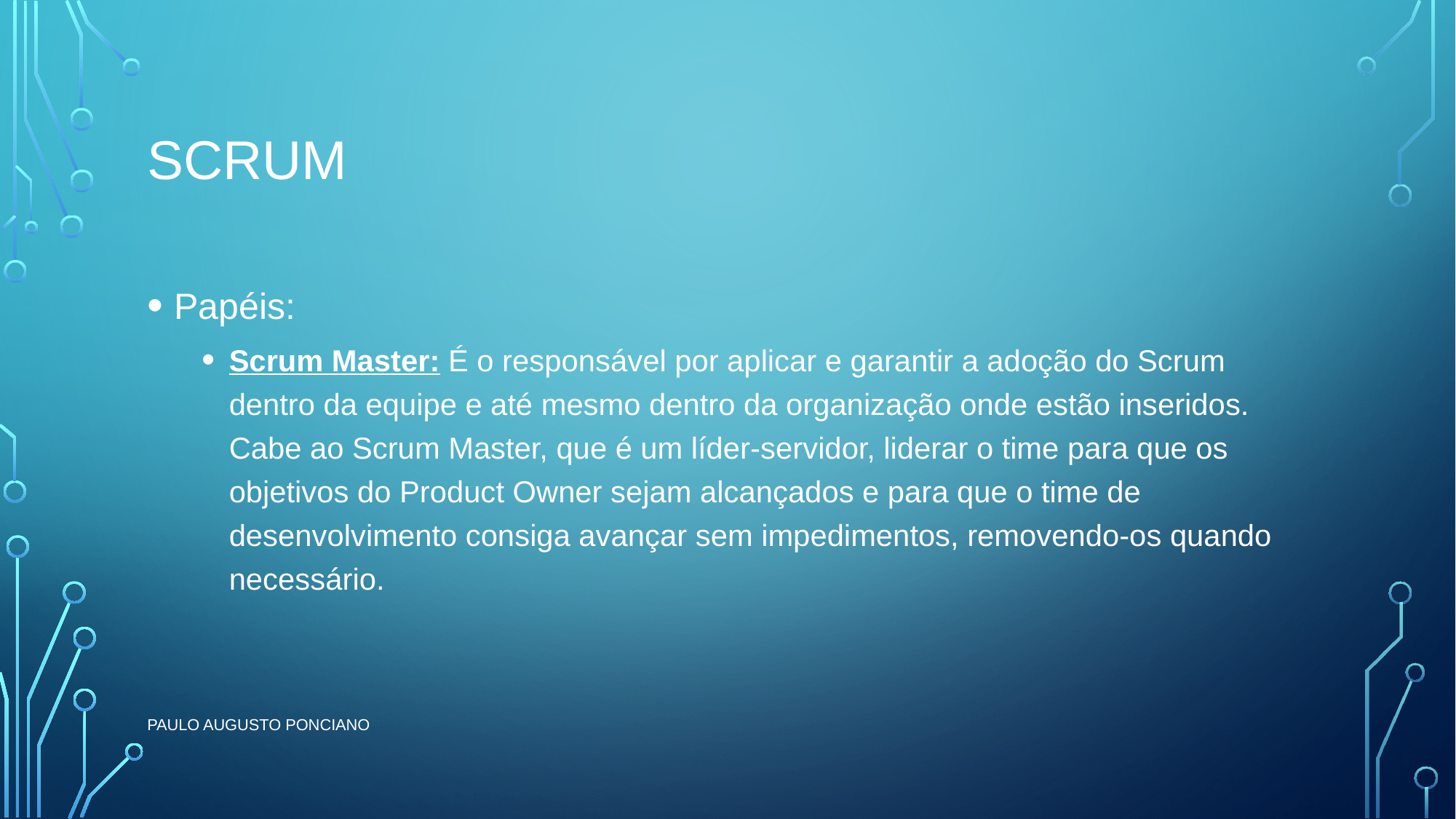

# scrum
Papéis:
Scrum Master: É o responsável por aplicar e garantir a adoção do Scrum dentro da equipe e até mesmo dentro da organização onde estão inseridos. Cabe ao Scrum Master, que é um líder-servidor, liderar o time para que os objetivos do Product Owner sejam alcançados e para que o time de desenvolvimento consiga avançar sem impedimentos, removendo-os quando necessário.
Paulo Augusto ponciano